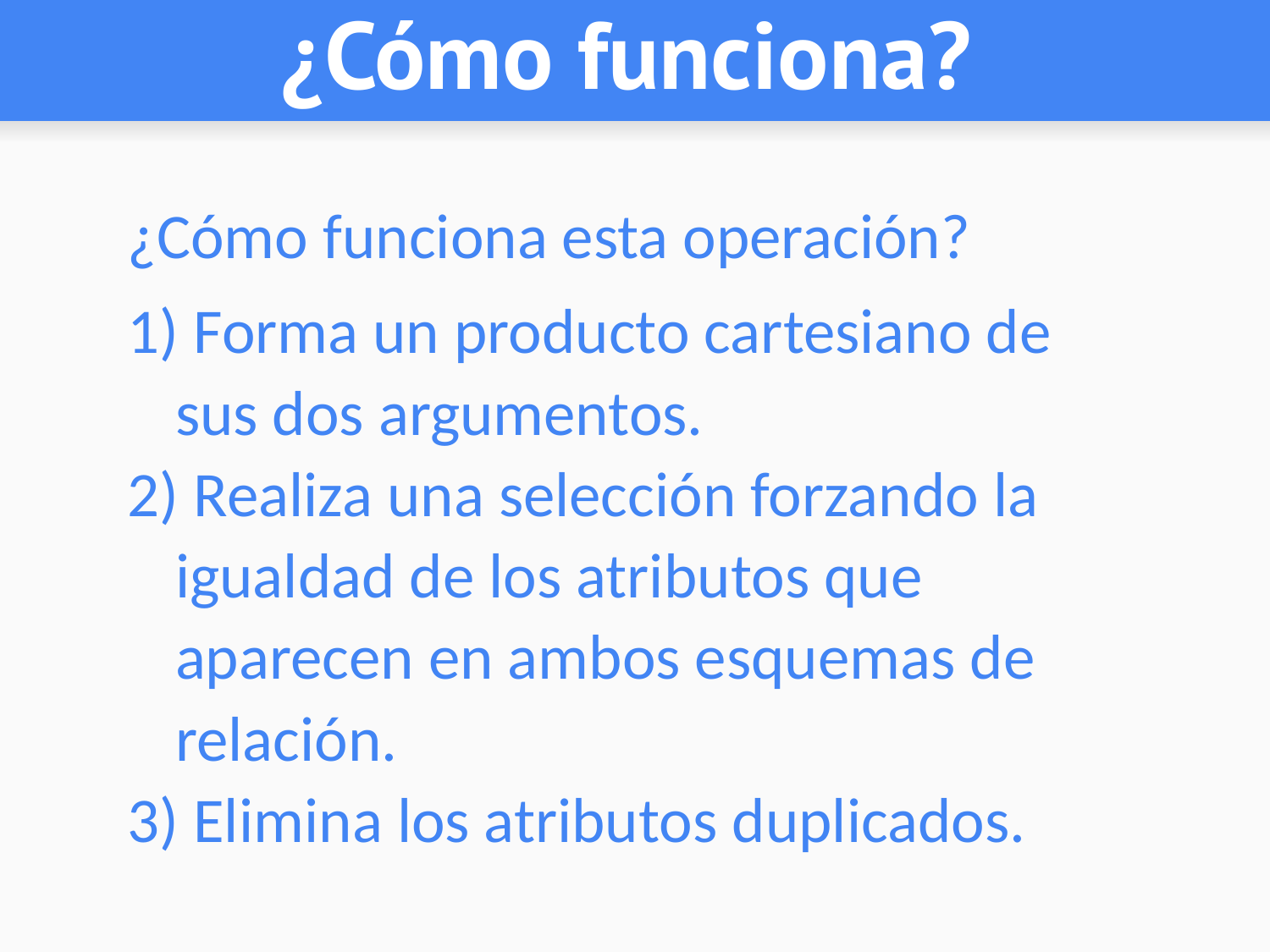

# ¿Cómo funciona?

¿Cómo funciona esta operación?
 Forma un producto cartesiano de sus dos argumentos.
 Realiza una selección forzando la igualdad de los atributos que aparecen en ambos esquemas de relación.
 Elimina los atributos duplicados.